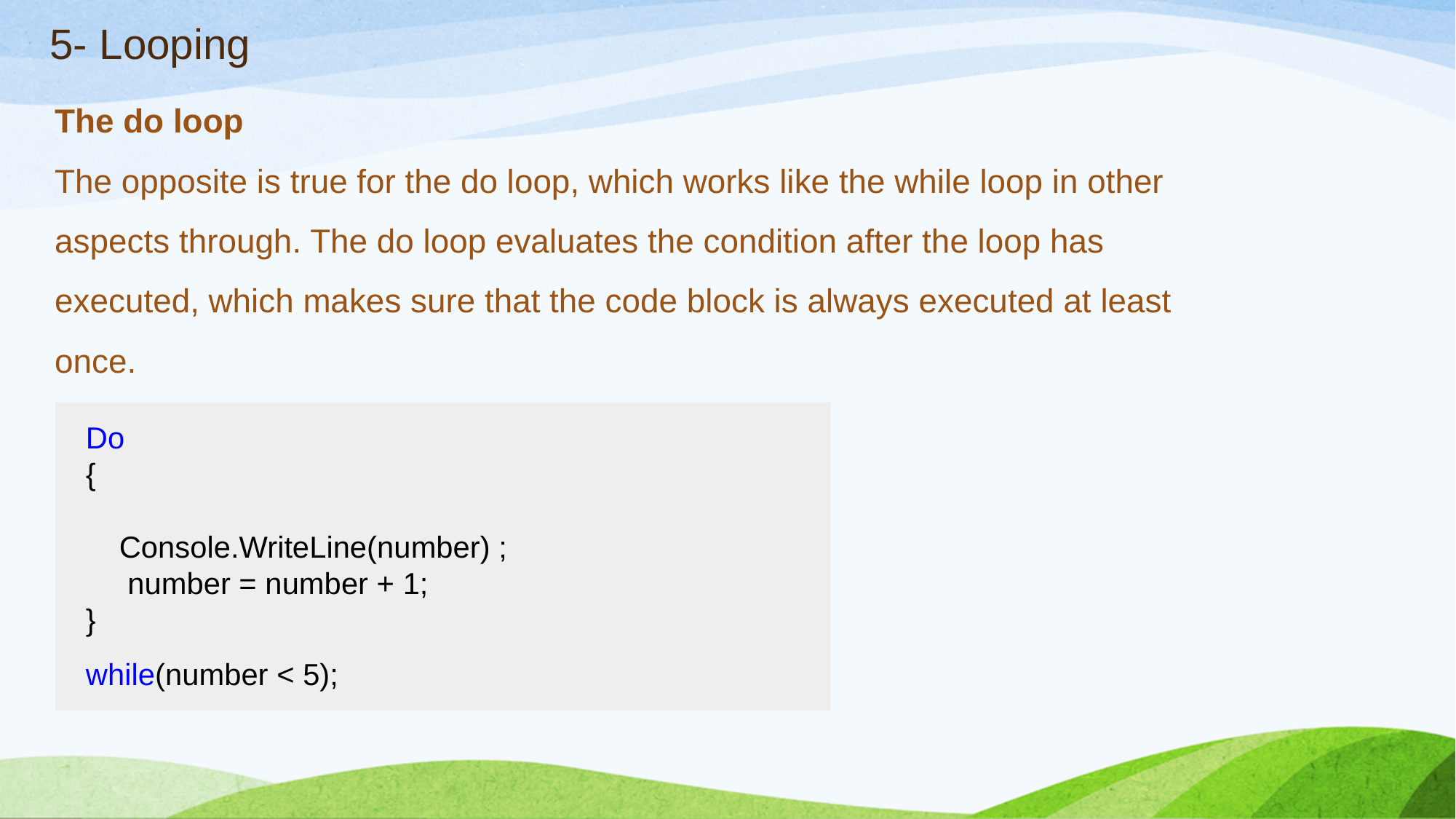

# 5- Looping
The do loop
The opposite is true for the do loop, which works like the while loop in other aspects through. The do loop evaluates the condition after the loop has executed, which makes sure that the code block is always executed at least once.
   Do
   {

       Console.WriteLine(number) ;
        number = number + 1;
   }
   while(number < 5);